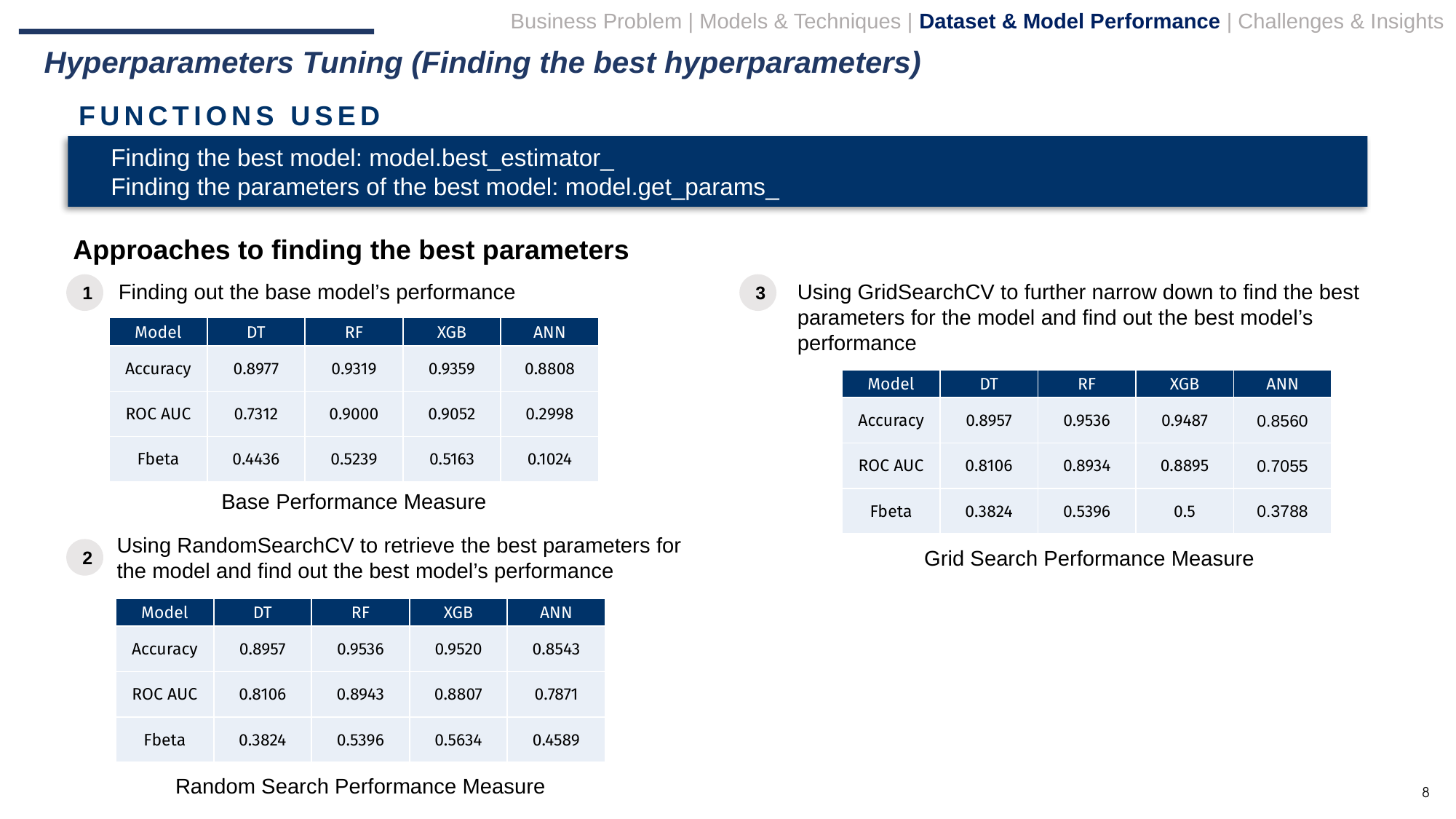

Hyperparameters Tuning (Finding the best hyperparameters)
FUNCTIONS USED
Finding the best model: model.best_estimator_
Finding the parameters of the best model: model.get_params_
Approaches to finding the best parameters
Finding out the base model’s performance
Using GridSearchCV to further narrow down to find the best parameters for the model and find out the best model’s performance
1
3
| Model | DT | RF | XGB | ANN |
| --- | --- | --- | --- | --- |
| Accuracy | 0.8977 | 0.9319 | 0.9359 | 0.8808 |
| ROC AUC | 0.7312 | 0.9000 | 0.9052 | 0.2998 |
| Fbeta | 0.4436 | 0.5239 | 0.5163 | 0.1024 |
| Model | DT | RF | XGB | ANN |
| --- | --- | --- | --- | --- |
| Accuracy | 0.8957 | 0.9536 | 0.9487 | 0.8560 |
| ROC AUC | 0.8106 | 0.8934 | 0.8895 | 0.7055 |
| Fbeta | 0.3824 | 0.5396 | 0.5 | 0.3788 |
Base Performance Measure
Using RandomSearchCV to retrieve the best parameters for the model and find out the best model’s performance
2
Grid Search Performance Measure
| Model | DT | RF | XGB | ANN |
| --- | --- | --- | --- | --- |
| Accuracy | 0.8957 | 0.9536 | 0.9520 | 0.8543 |
| ROC AUC | 0.8106 | 0.8943 | 0.8807 | 0.7871 |
| Fbeta | 0.3824 | 0.5396 | 0.5634 | 0.4589 |
Random Search Performance Measure